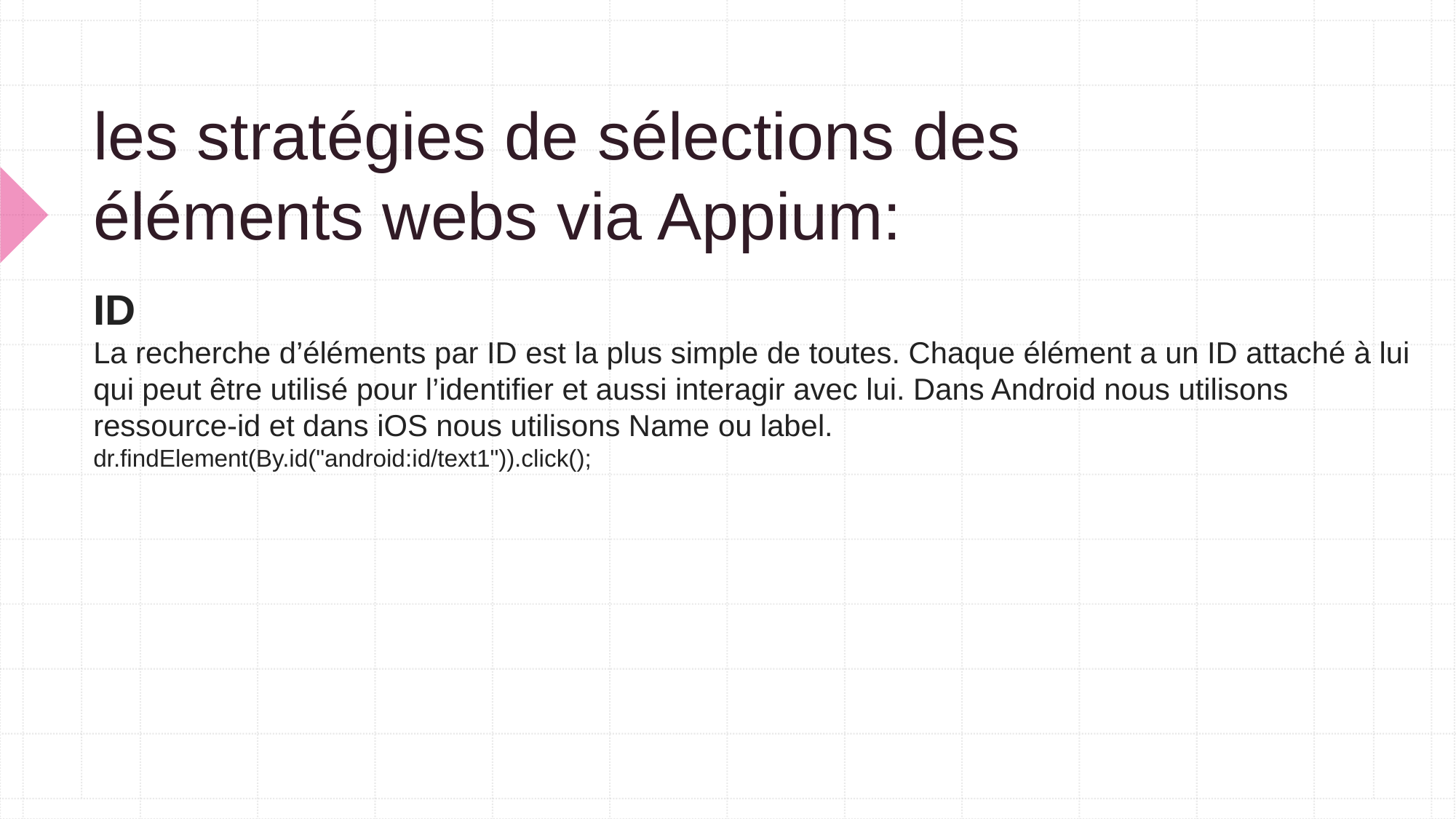

# les stratégies de sélections des éléments webs via Appium:
ID
La recherche d’éléments par ID est la plus simple de toutes. Chaque élément a un ID attaché à lui qui peut être utilisé pour l’identifier et aussi interagir avec lui. Dans Android nous utilisons ressource-id et dans iOS nous utilisons Name ou label.
dr.findElement(By.id("android:id/text1")).click();